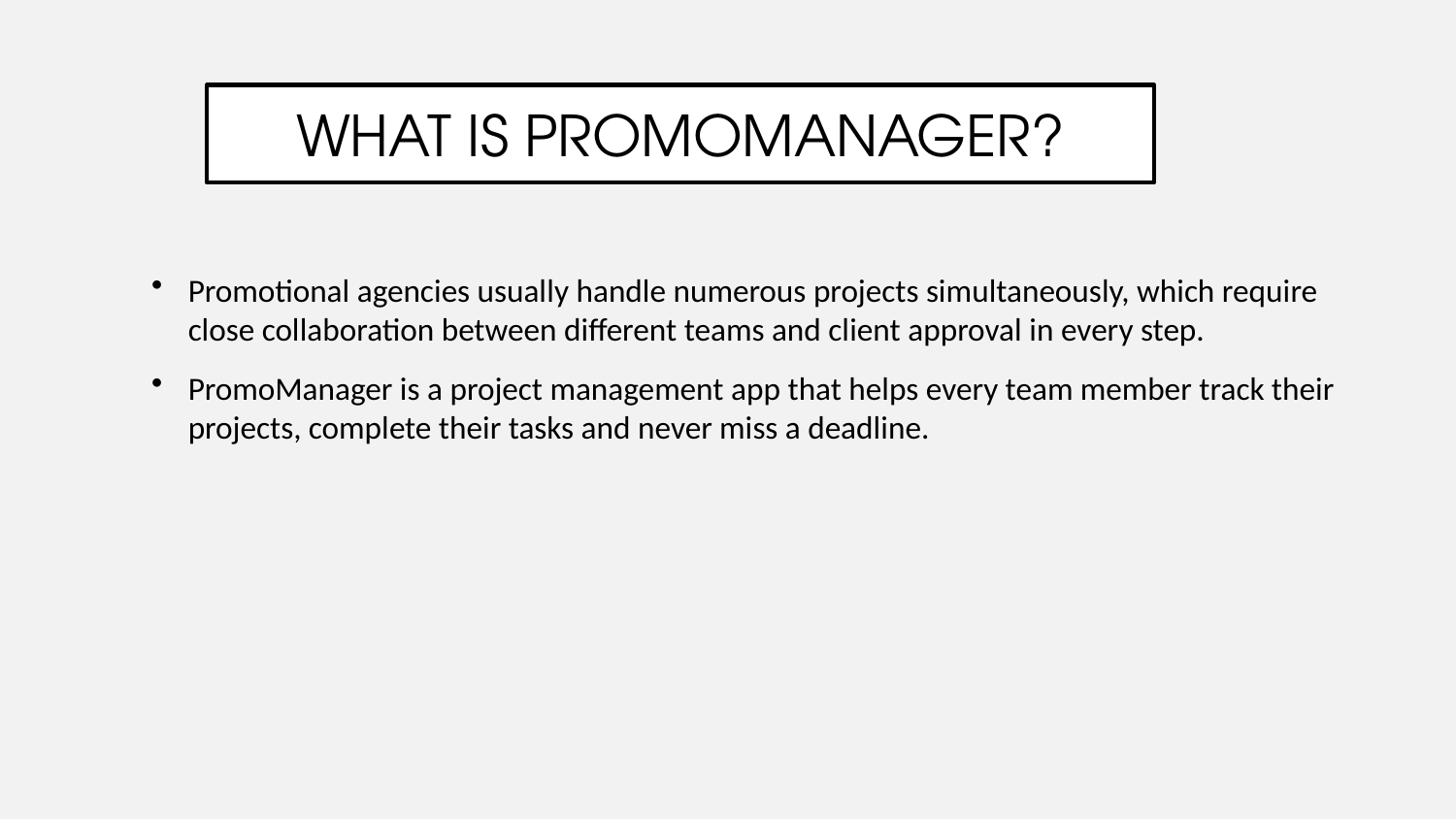

# What is promomanager?
Promotional agencies usually handle numerous projects simultaneously, which require close collaboration between different teams and client approval in every step.
PromoManager is a project management app that helps every team member track their projects, complete their tasks and never miss a deadline.